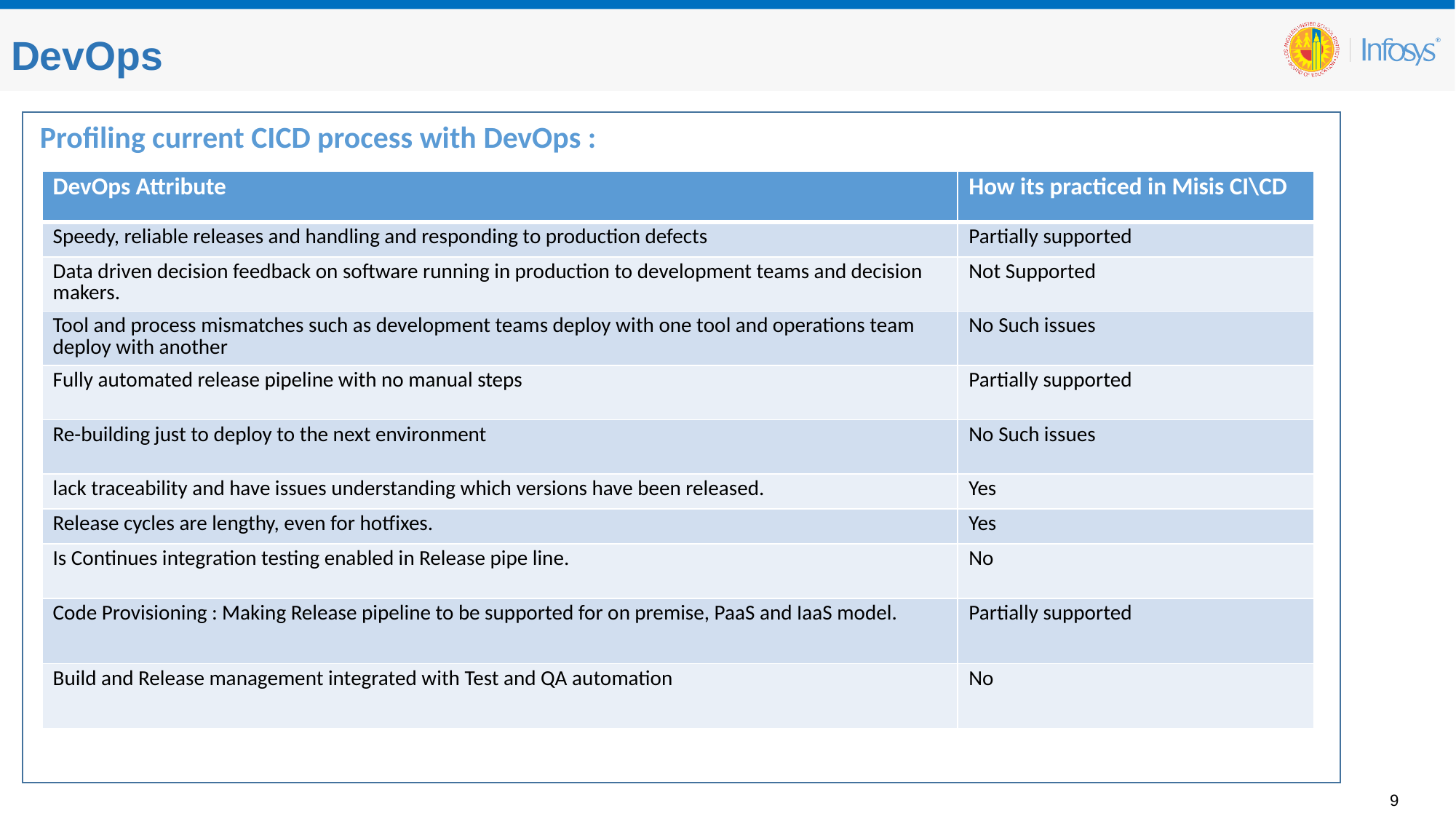

# DevOps
 Profiling current CICD process with DevOps :
| DevOps Attribute | How its practiced in Misis CI\CD |
| --- | --- |
| Speedy, reliable releases and handling and responding to production defects | Partially supported |
| Data driven decision feedback on software running in production to development teams and decision makers. | Not Supported |
| Tool and process mismatches such as development teams deploy with one tool and operations team deploy with another | No Such issues |
| Fully automated release pipeline with no manual steps | Partially supported |
| Re-building just to deploy to the next environment | No Such issues |
| lack traceability and have issues understanding which versions have been released. | Yes |
| Release cycles are lengthy, even for hotfixes. | Yes |
| Is Continues integration testing enabled in Release pipe line. | No |
| Code Provisioning : Making Release pipeline to be supported for on premise, PaaS and IaaS model. | Partially supported |
| Build and Release management integrated with Test and QA automation | No |